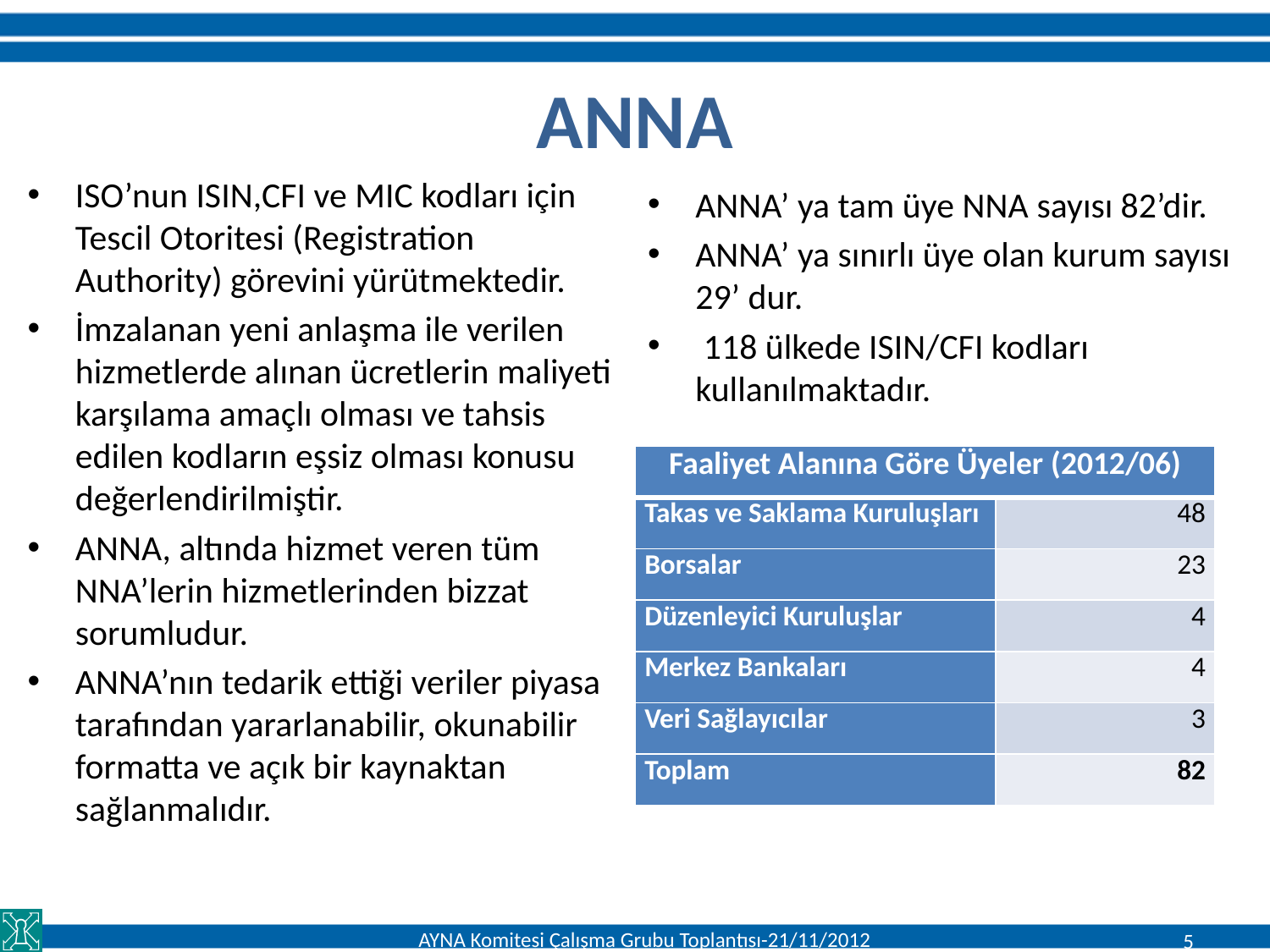

# ANNA
ISO’nun ISIN,CFI ve MIC kodları için Tescil Otoritesi (Registration Authority) görevini yürütmektedir.
İmzalanan yeni anlaşma ile verilen hizmetlerde alınan ücretlerin maliyeti karşılama amaçlı olması ve tahsis edilen kodların eşsiz olması konusu değerlendirilmiştir.
ANNA, altında hizmet veren tüm NNA’lerin hizmetlerinden bizzat sorumludur.
ANNA’nın tedarik ettiği veriler piyasa tarafından yararlanabilir, okunabilir formatta ve açık bir kaynaktan sağlanmalıdır.
ANNA’ ya tam üye NNA sayısı 82’dir.
ANNA’ ya sınırlı üye olan kurum sayısı 29’ dur.
 118 ülkede ISIN/CFI kodları kullanılmaktadır.

| Faaliyet Alanına Göre Üyeler (2012/06) |  |
| --- | --- |
| Takas ve Saklama Kuruluşları | 48 |
| Borsalar | 23 |
| Düzenleyici Kuruluşlar | 4 |
| Merkez Bankaları | 4 |
| Veri Sağlayıcılar | 3 |
| Toplam | 82 |
AYNA Komitesi Çalışma Grubu Toplantısı-21/11/2012
5